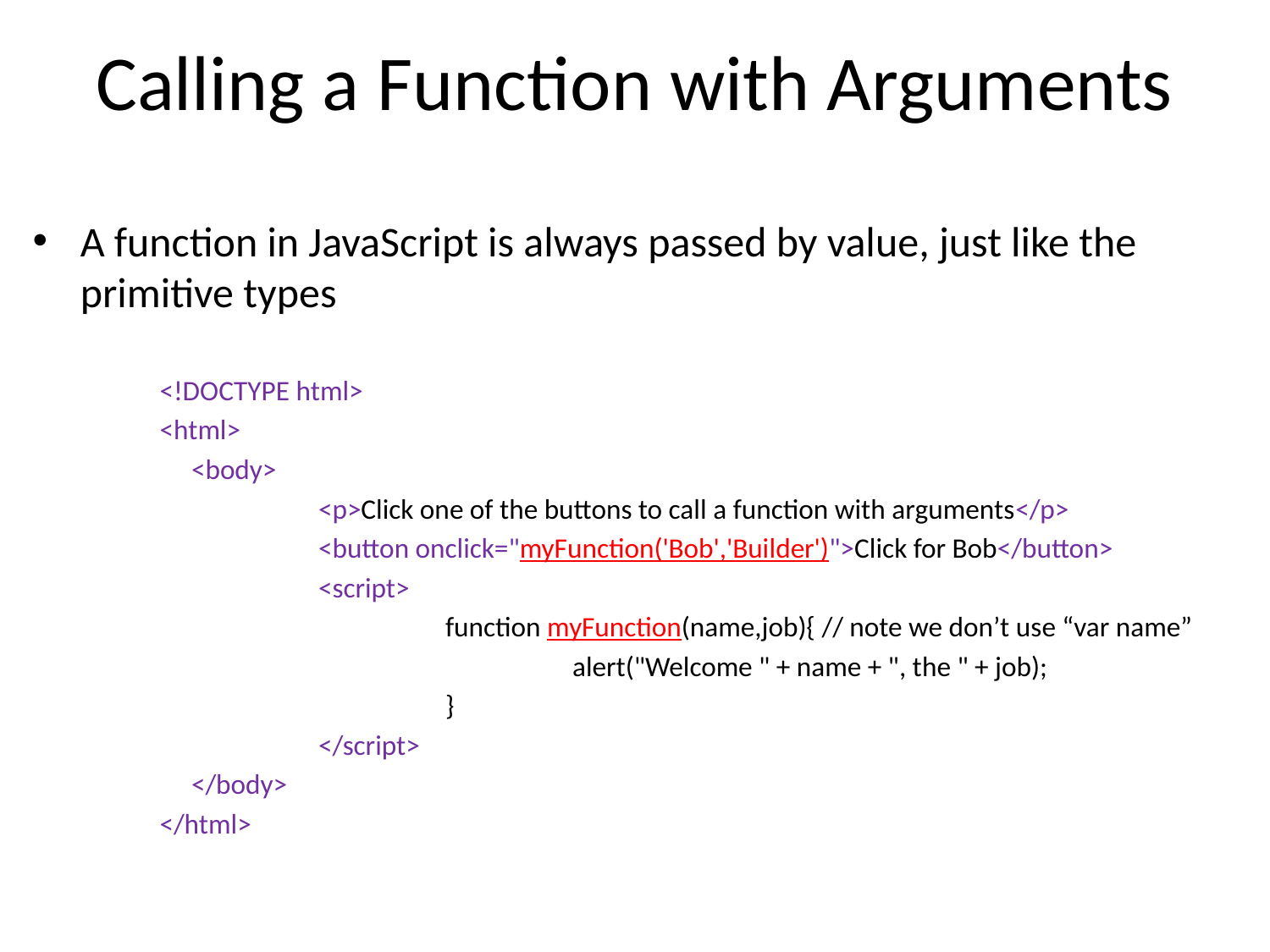

# Calling a Function with Arguments
A function in JavaScript is always passed by value, just like the primitive types
<!DOCTYPE html>
<html>
	<body>
		<p>Click one of the buttons to call a function with arguments</p>
		<button onclick="myFunction('Bob','Builder')">Click for Bob</button>
		<script>
			function myFunction(name,job){ // note we don’t use “var name”
				alert("Welcome " + name + ", the " + job);
			}
		</script>
	</body>
</html>